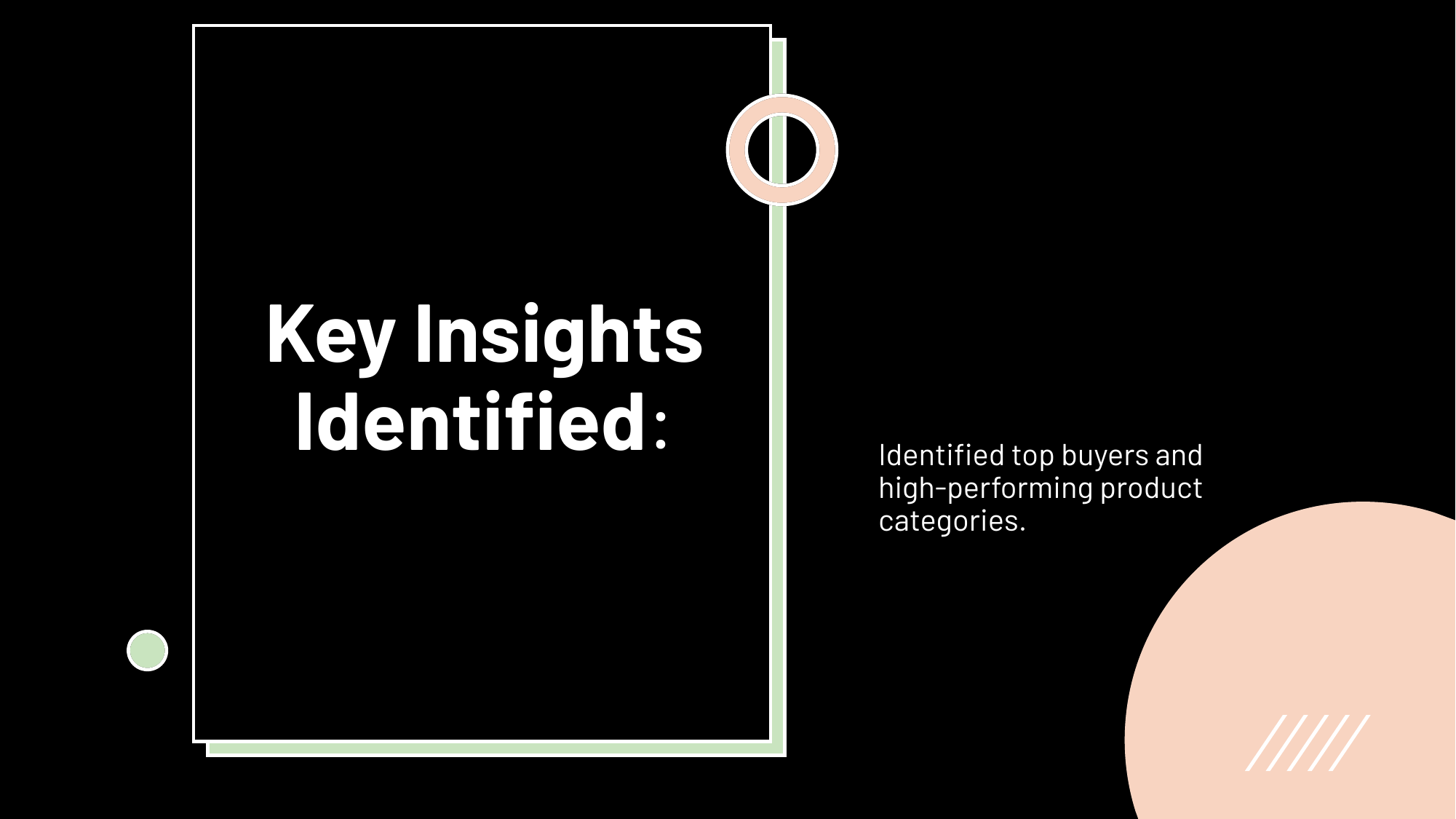

# Key Insights Identified:

Identified top buyers and high-performing product categories.